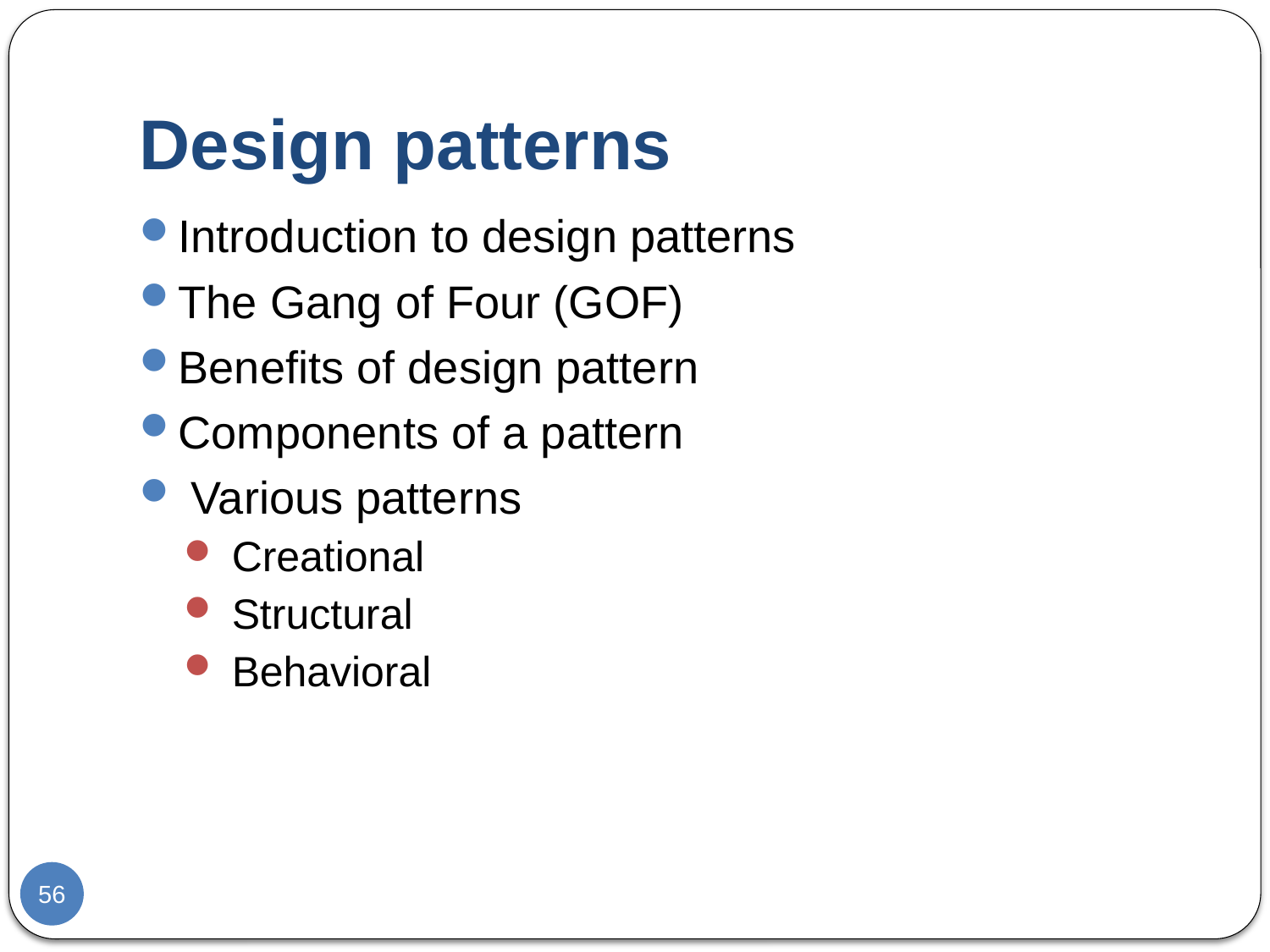

# Design patterns
Introduction to design patterns
The Gang of Four (GOF)
Benefits of design pattern
Components of a pattern
 Various patterns
 Creational
 Structural
 Behavioral
56